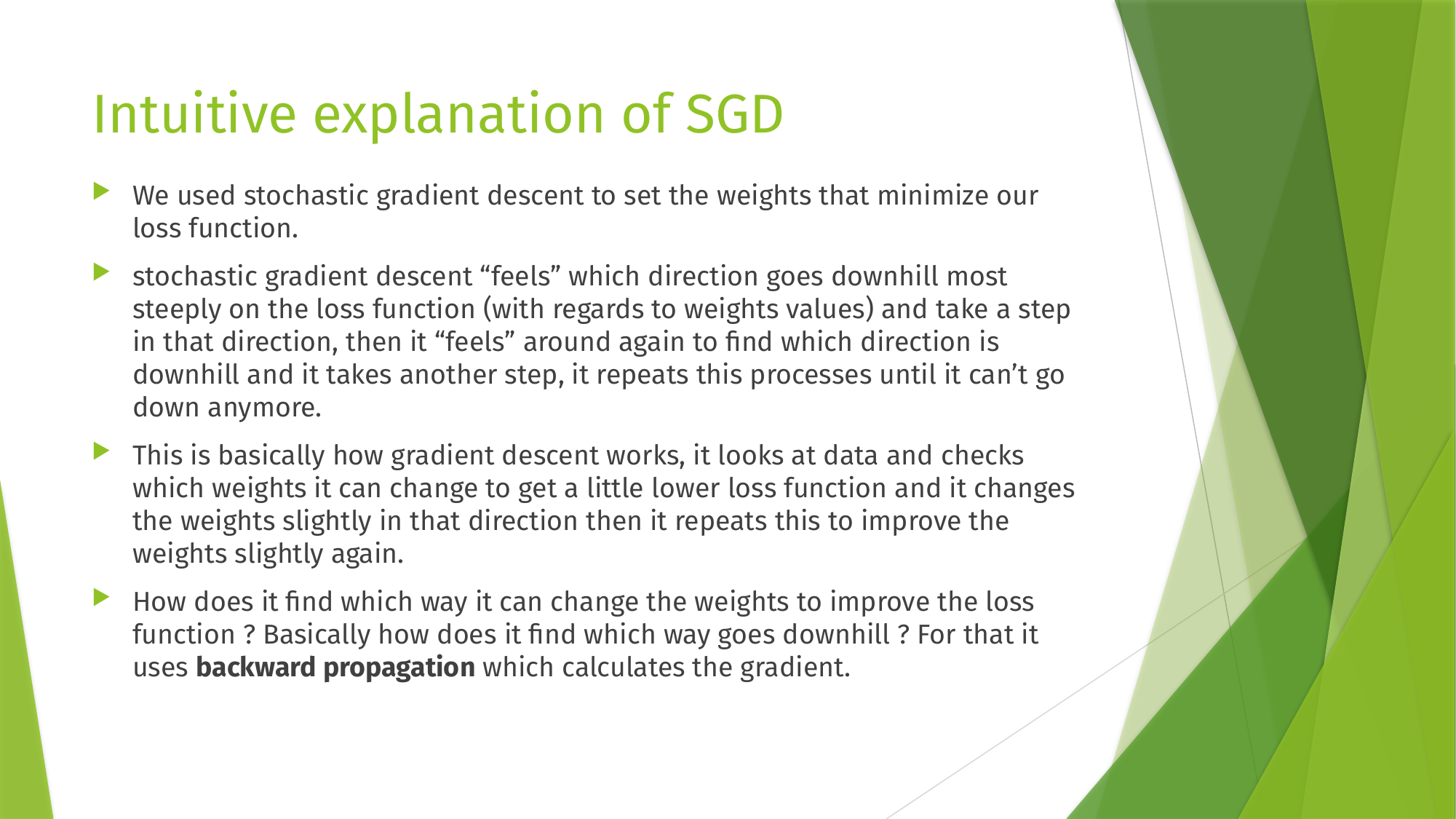

# Intuitive explanation of SGD
We used stochastic gradient descent to set the weights that minimize our loss function.
stochastic gradient descent “feels” which direction goes downhill most steeply on the loss function (with regards to weights values) and take a step in that direction, then it “feels” around again to find which direction is downhill and it takes another step, it repeats this processes until it can’t go down anymore.
This is basically how gradient descent works, it looks at data and checks which weights it can change to get a little lower loss function and it changes the weights slightly in that direction then it repeats this to improve the weights slightly again.
How does it find which way it can change the weights to improve the loss function ? Basically how does it find which way goes downhill ? For that it uses backward propagation which calculates the gradient.